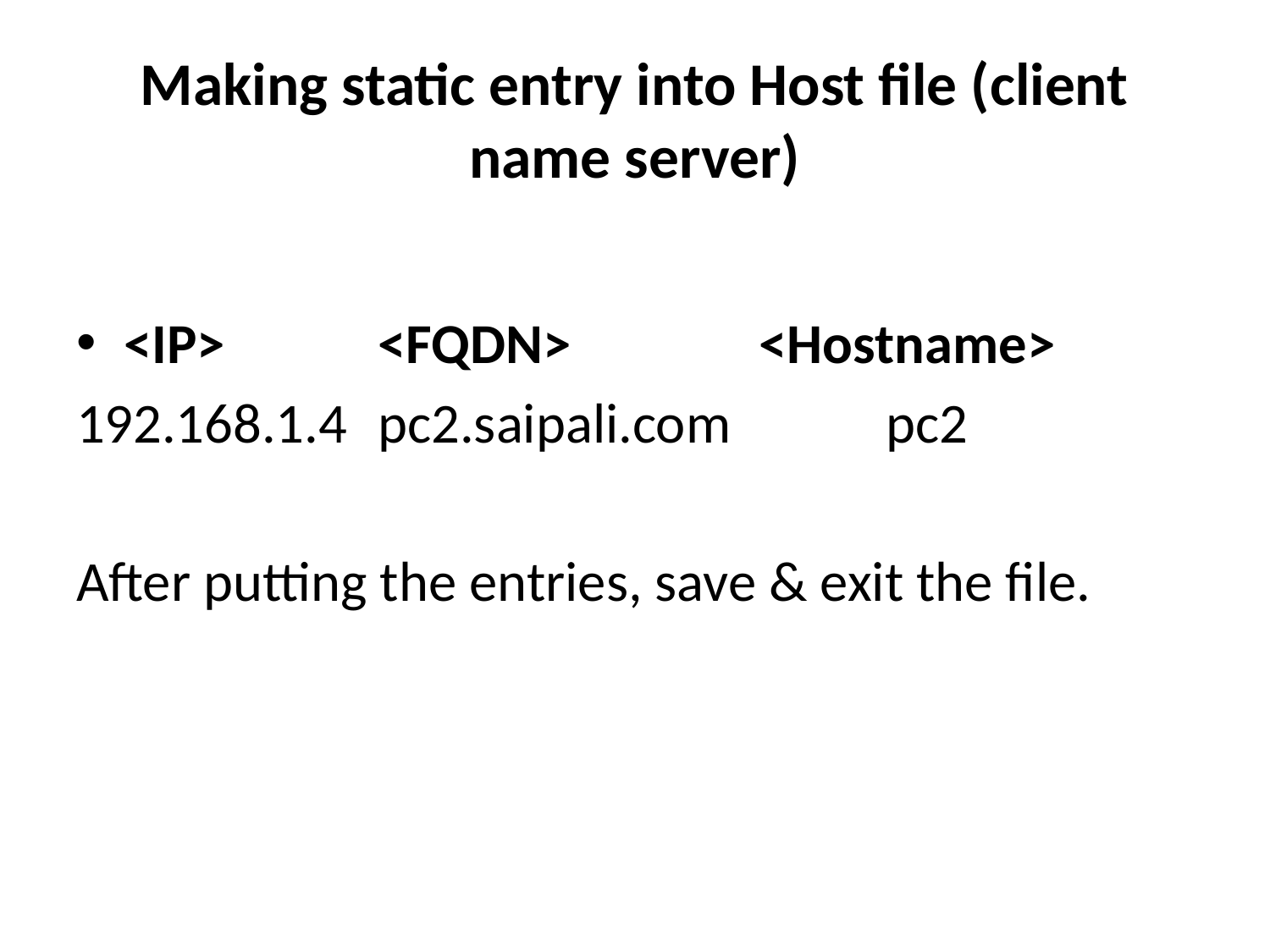

# Making static entry into Host file (client name server)

<IP>		<FQDN>		<Hostname>
192.168.1.4	pc2.saipali.com		pc2

After putting the entries, save & exit the file.